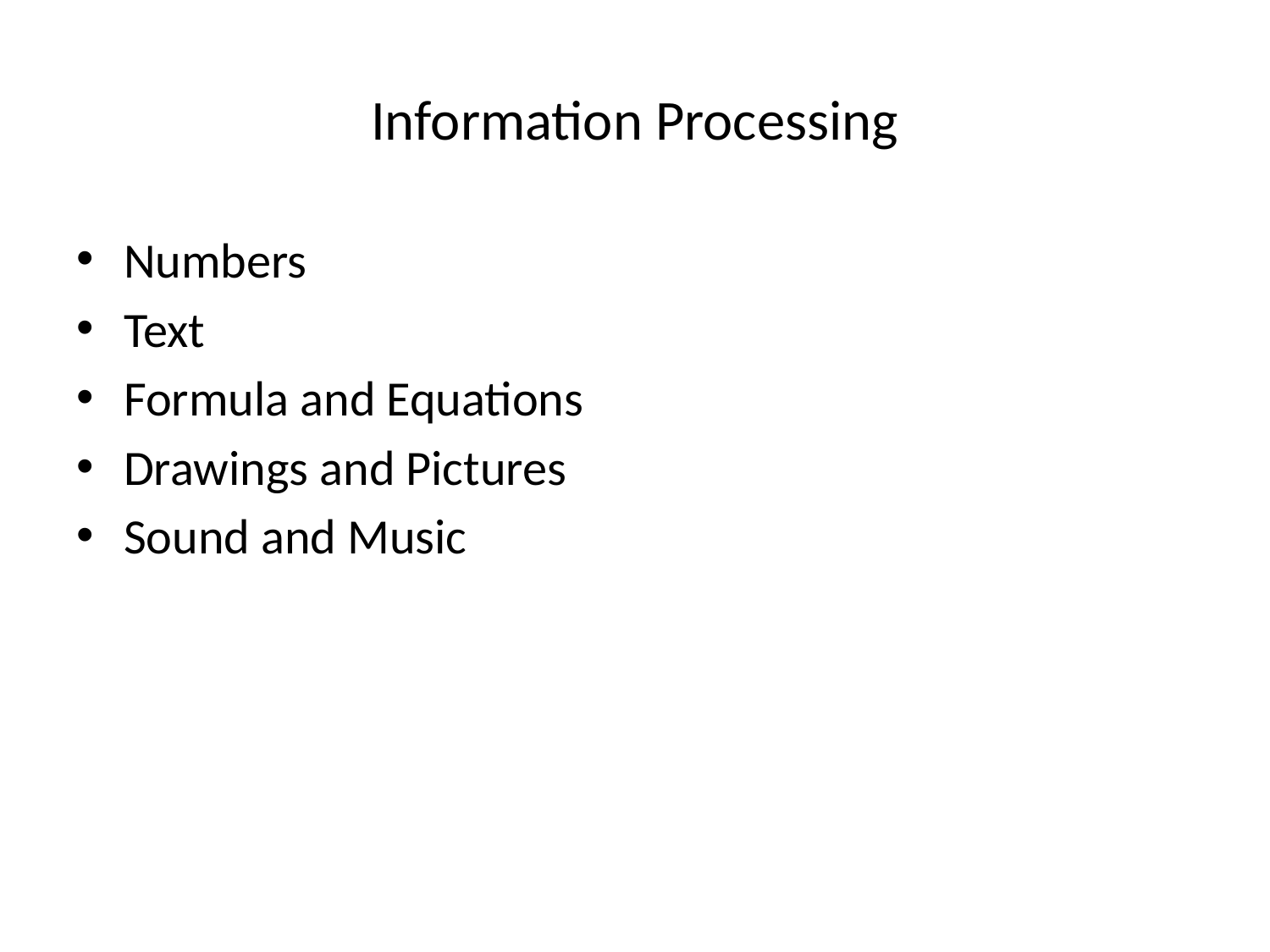

# Information Processing
Numbers
Text
Formula and Equations
Drawings and Pictures
Sound and Music